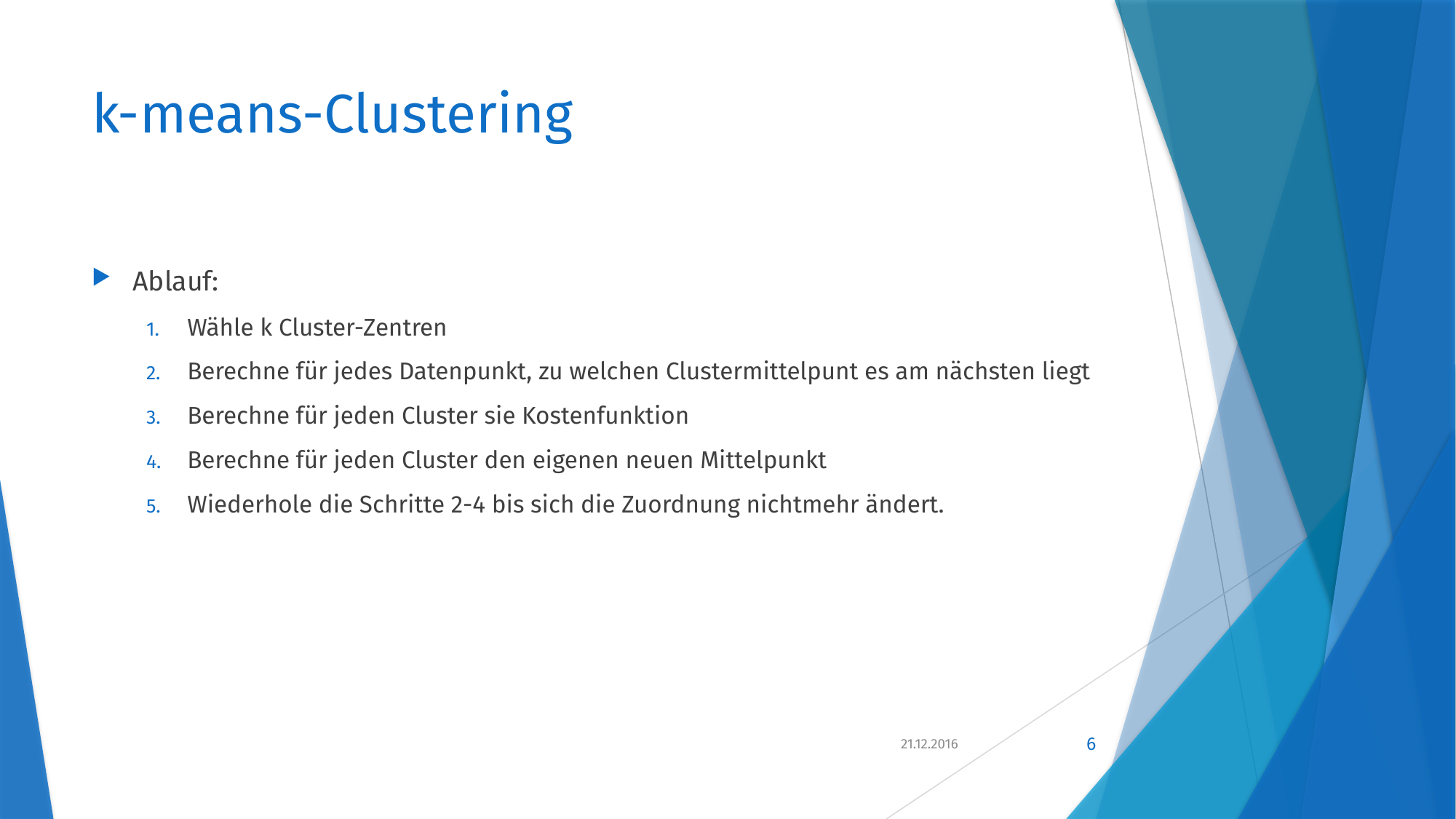

# k-means-Clustering
Ablauf:
Wähle k Cluster-Zentren
Berechne für jedes Datenpunkt, zu welchen Clustermittelpunt es am nächsten liegt
Berechne für jeden Cluster sie Kostenfunktion
Berechne für jeden Cluster den eigenen neuen Mittelpunkt
Wiederhole die Schritte 2-4 bis sich die Zuordnung nichtmehr ändert.
21.12.2016
6